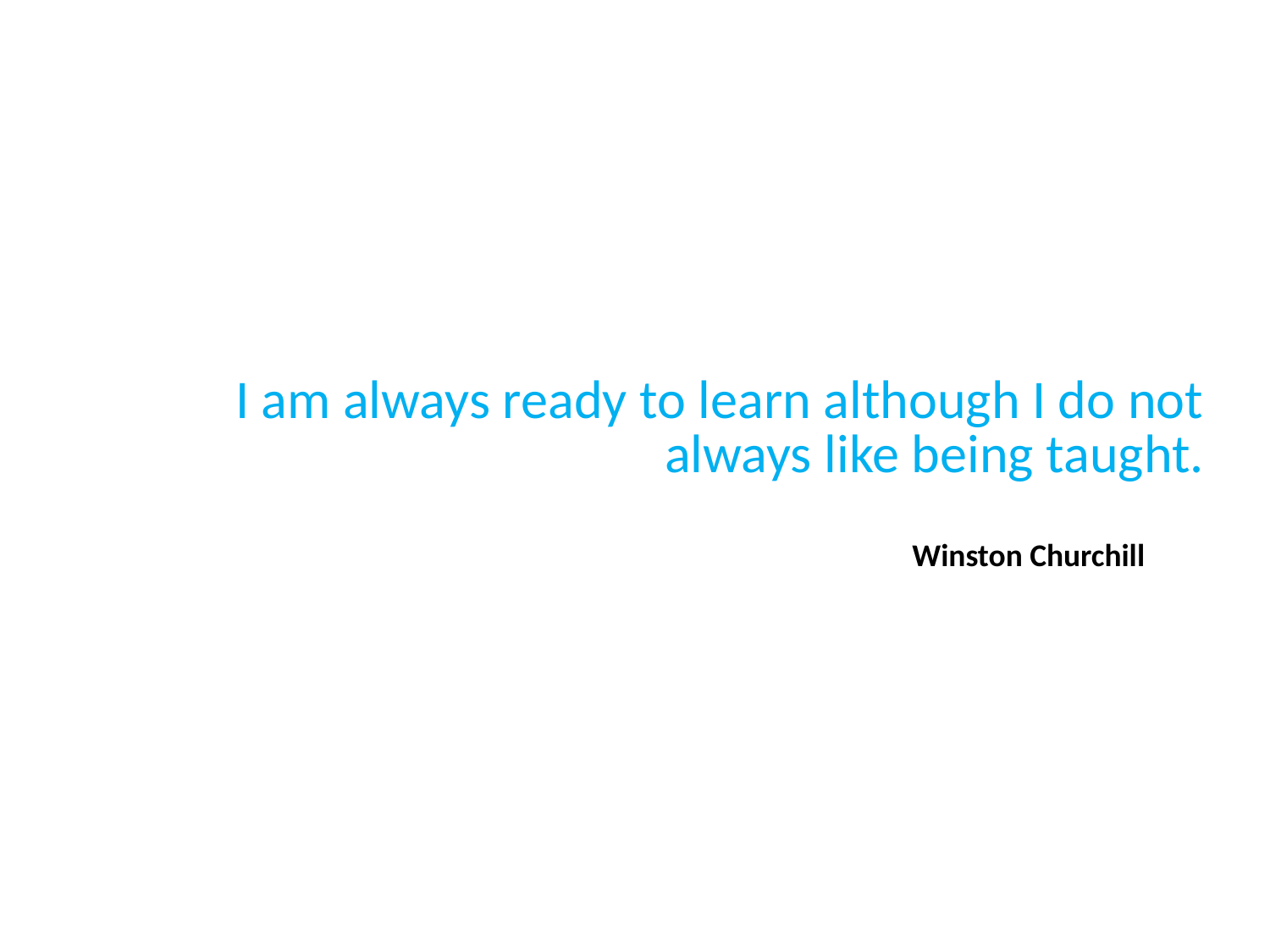

# I am always ready to learn although I do not always like being taught.
Winston Churchill